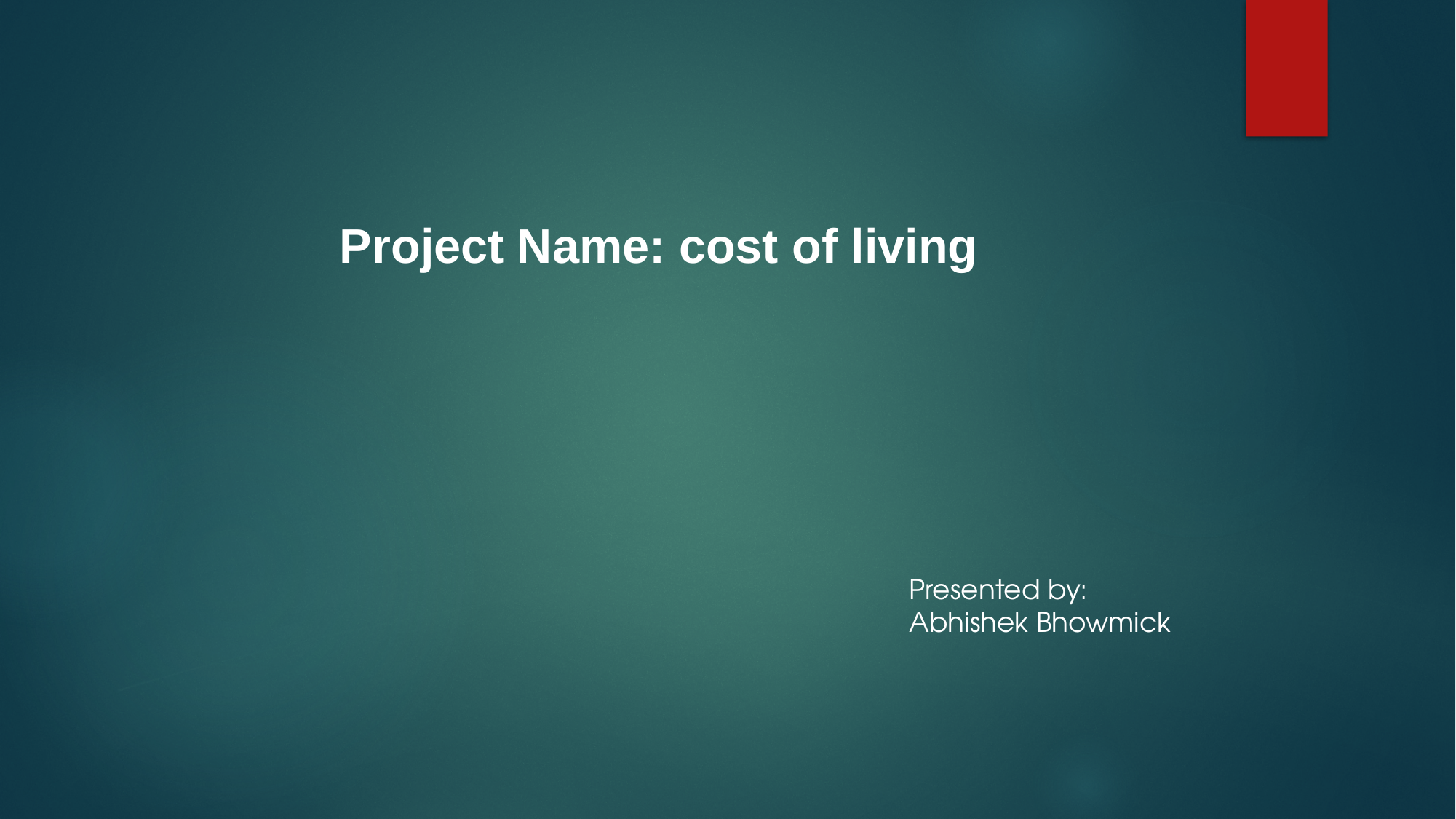

Project Name: cost of living
Presented by:
Abhishek Bhowmick